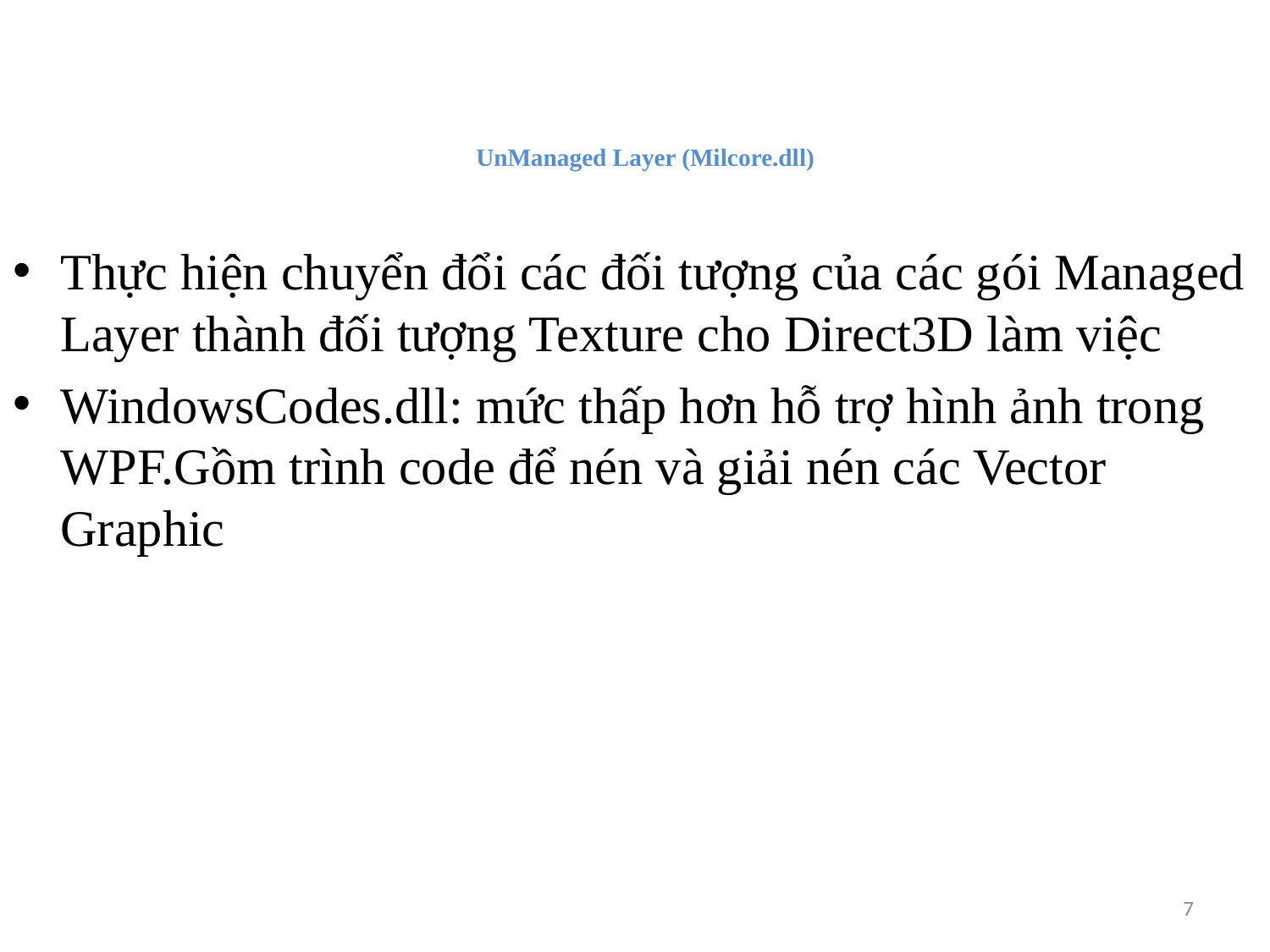

# UnManaged Layer (Milcore.dll)
Thực hiện chuyển đổi các đối tượng của các gói Managed Layer thành đối tượng Texture cho Direct3D làm việc
WindowsCodes.dll: mức thấp hơn hỗ trợ hình ảnh trong WPF.Gồm trình code để nén và giải nén các Vector Graphic
7